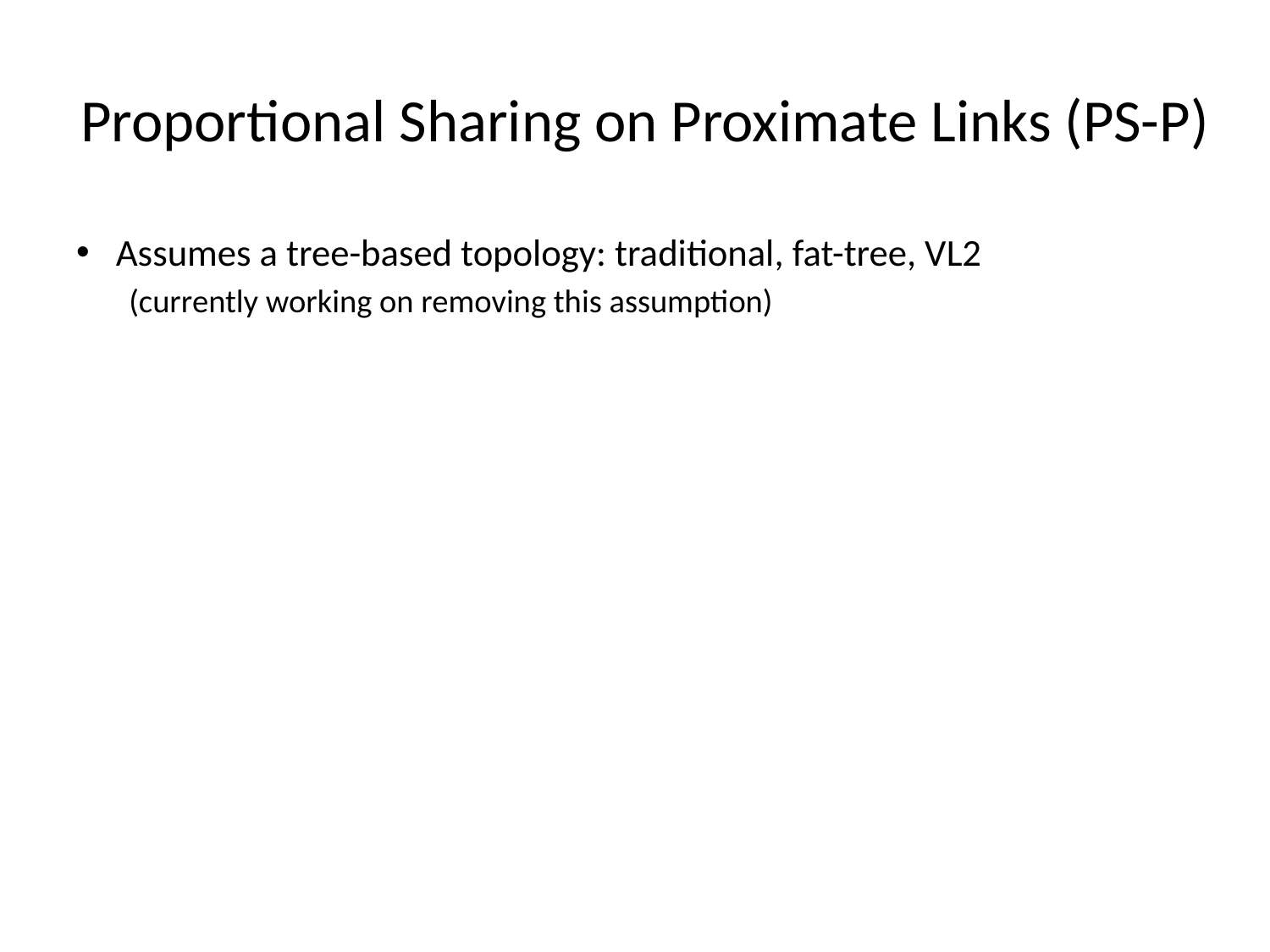

# Proportional Sharing on Proximate Links (PS-P)
Assumes a tree-based topology: traditional, fat-tree, VL2
(currently working on removing this assumption)